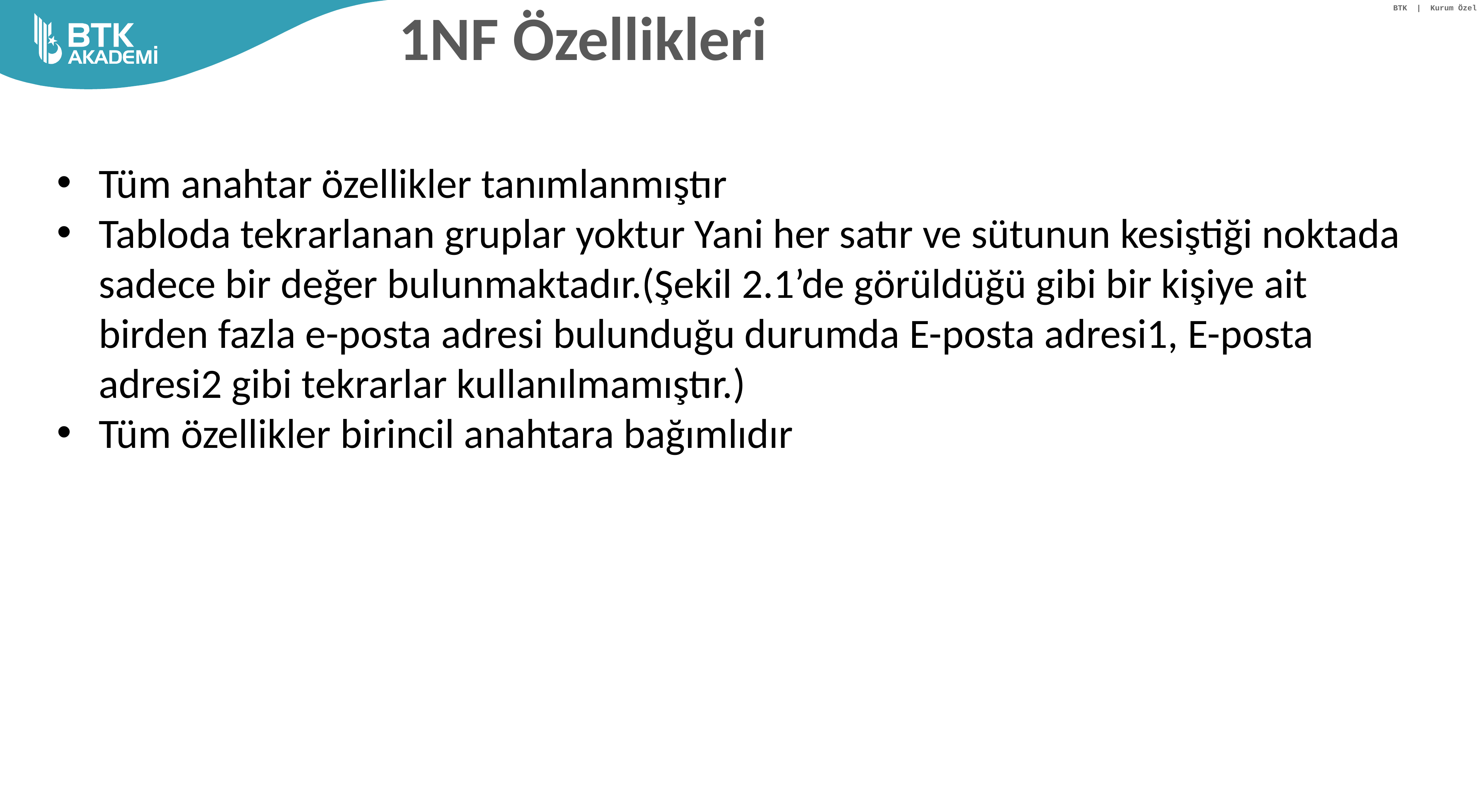

# 1NF Özellikleri

Tüm anahtar özellikler tanımlanmıştır
Tabloda tekrarlanan gruplar yoktur Yani her satır ve sütunun kesiştiği noktada sadece bir değer bulunmaktadır.(Şekil 2.1’de görüldüğü gibi bir kişiye ait birden fazla e-posta adresi bulunduğu durumda E-posta adresi1, E-posta adresi2 gibi tekrarlar kullanılmamıştır.)
Tüm özellikler birincil anahtara bağımlıdır